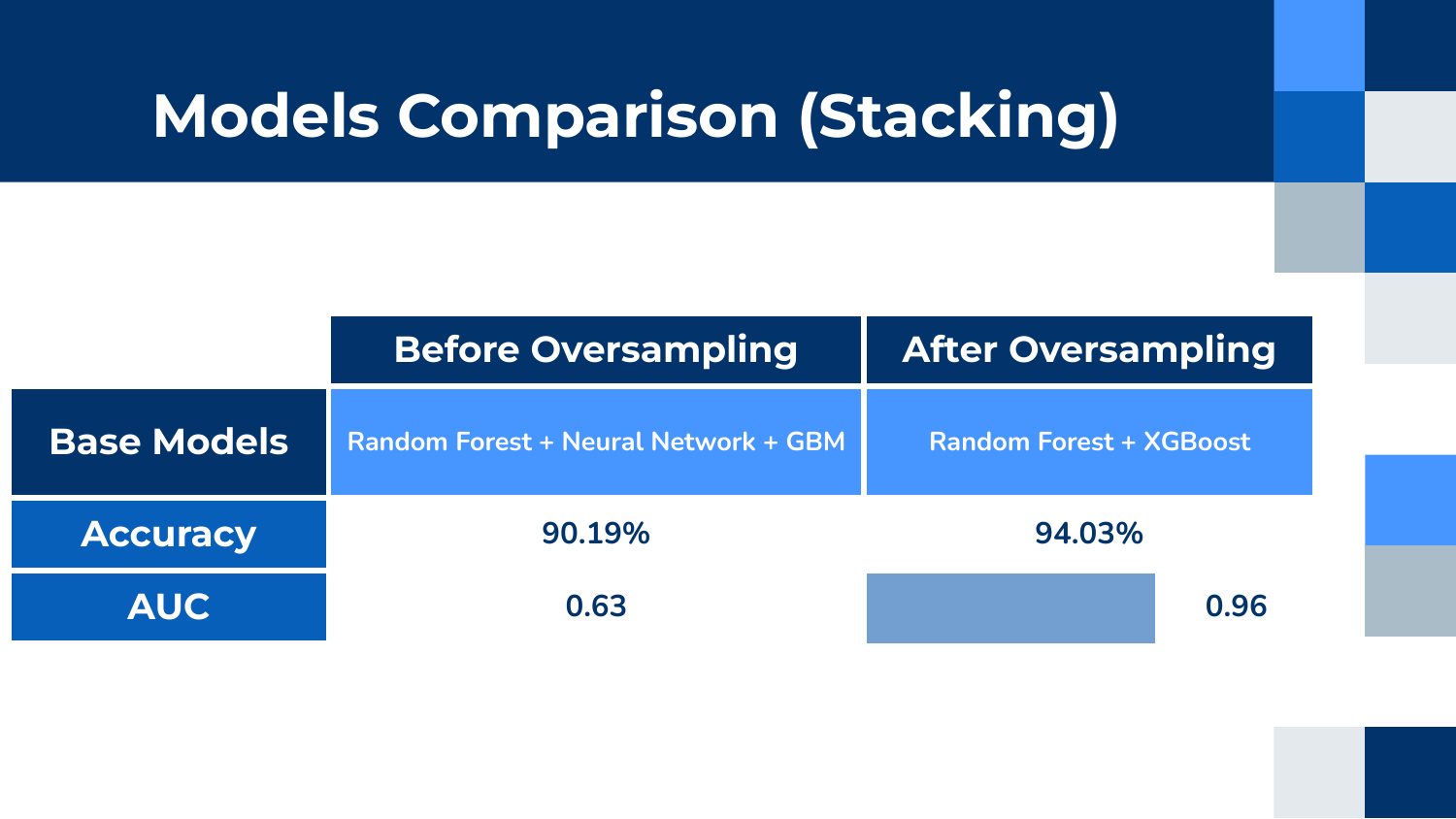

# Models Comparison (Stacking)
|  | Before Oversampling |  |  | After Oversampling |  |  |
| --- | --- | --- | --- | --- | --- | --- |
| Base Models | Random Forest + Neural Network + GBM |  |  | Random Forest + XGBoost |  |  |
| Accuracy | 90.19% |  |  | 94.03% |  |  |
| AUC | 0.63 |  |  | 0.96 |  |  |